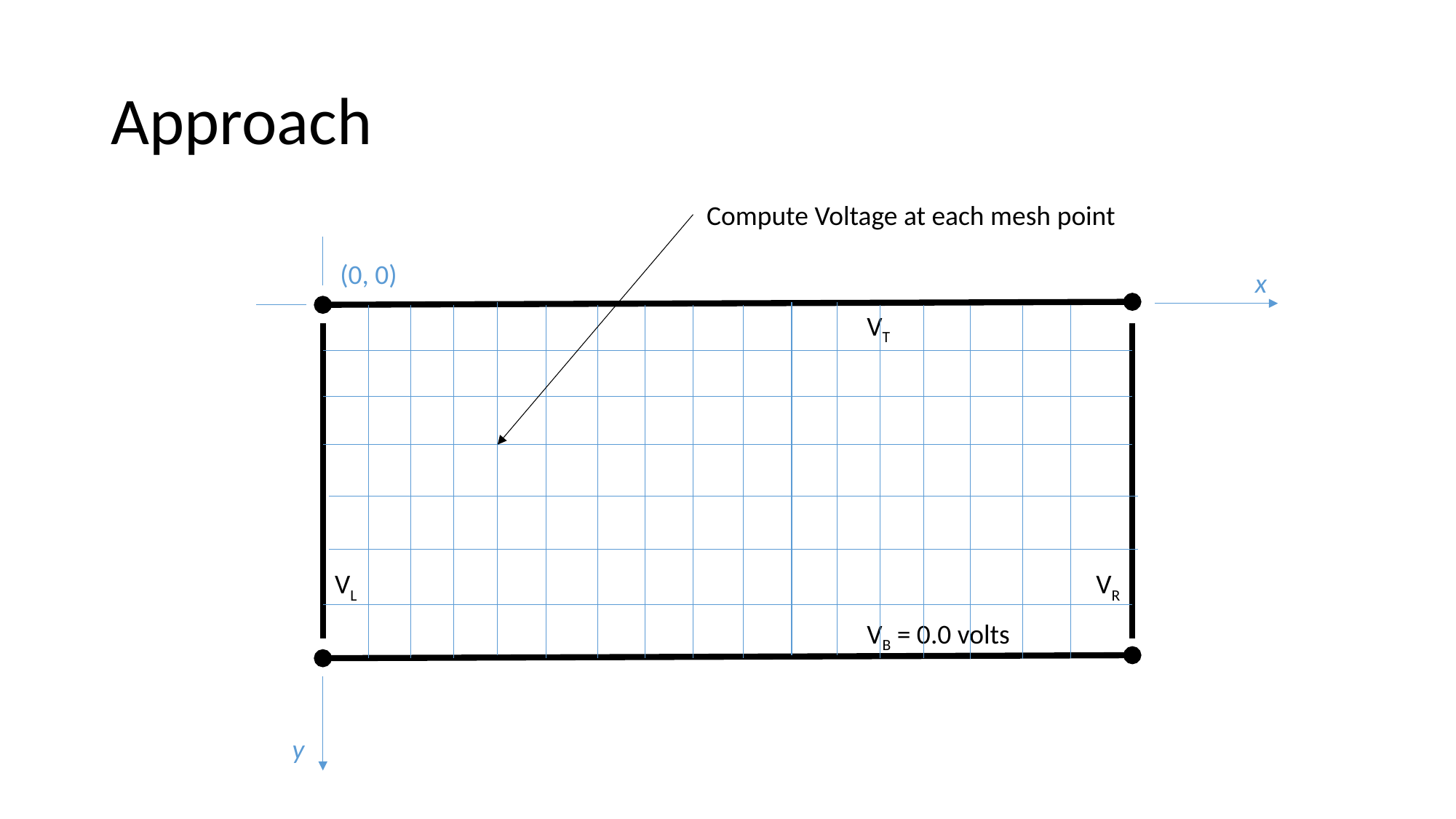

# Approach
Compute Voltage at each mesh point
(0, 0)
x
VT
VL
VR
VB = 0.0 volts
y